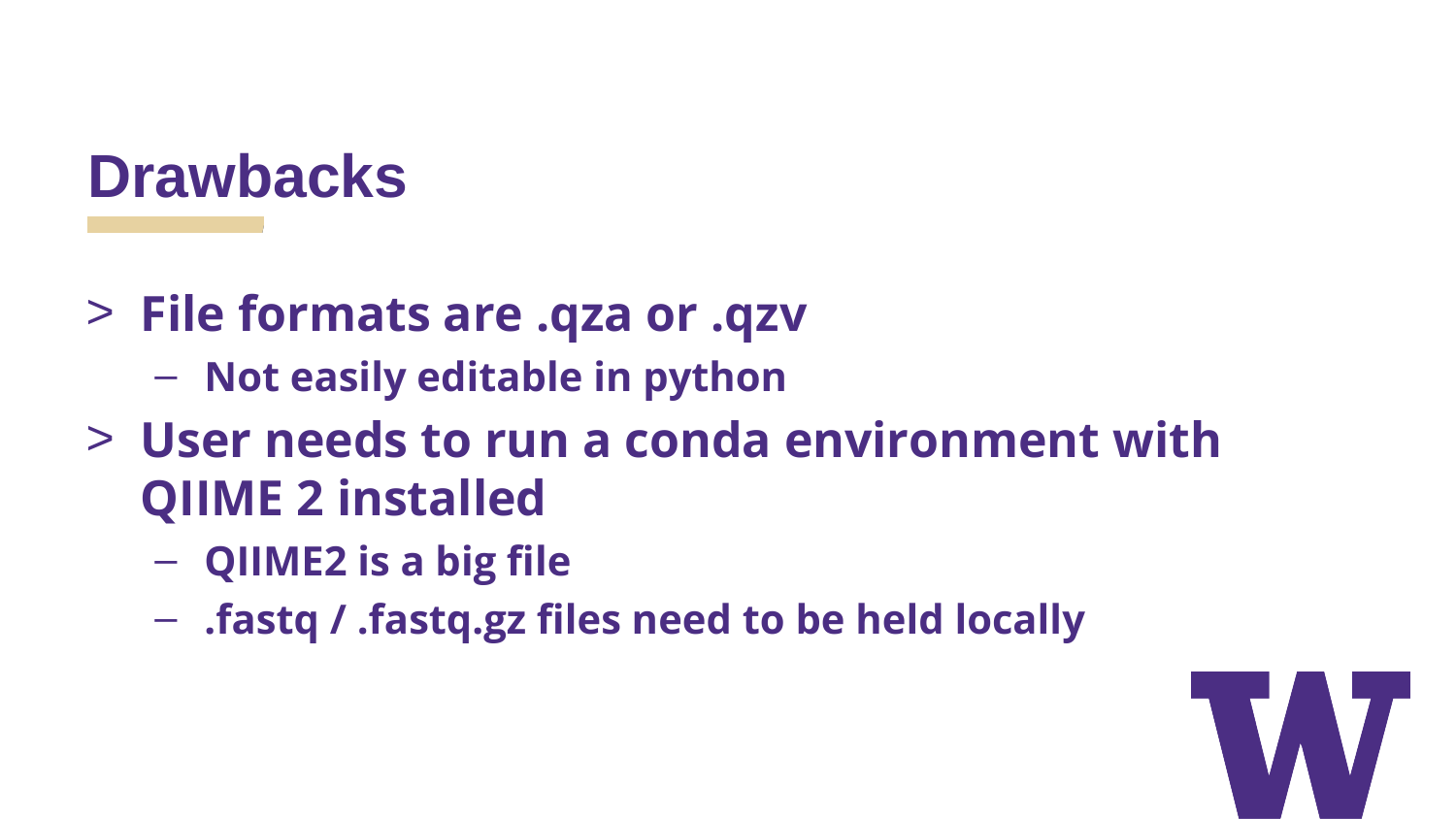

# Drawbacks
File formats are .qza or .qzv
Not easily editable in python
User needs to run a conda environment with QIIME 2 installed
QIIME2 is a big file
.fastq / .fastq.gz files need to be held locally